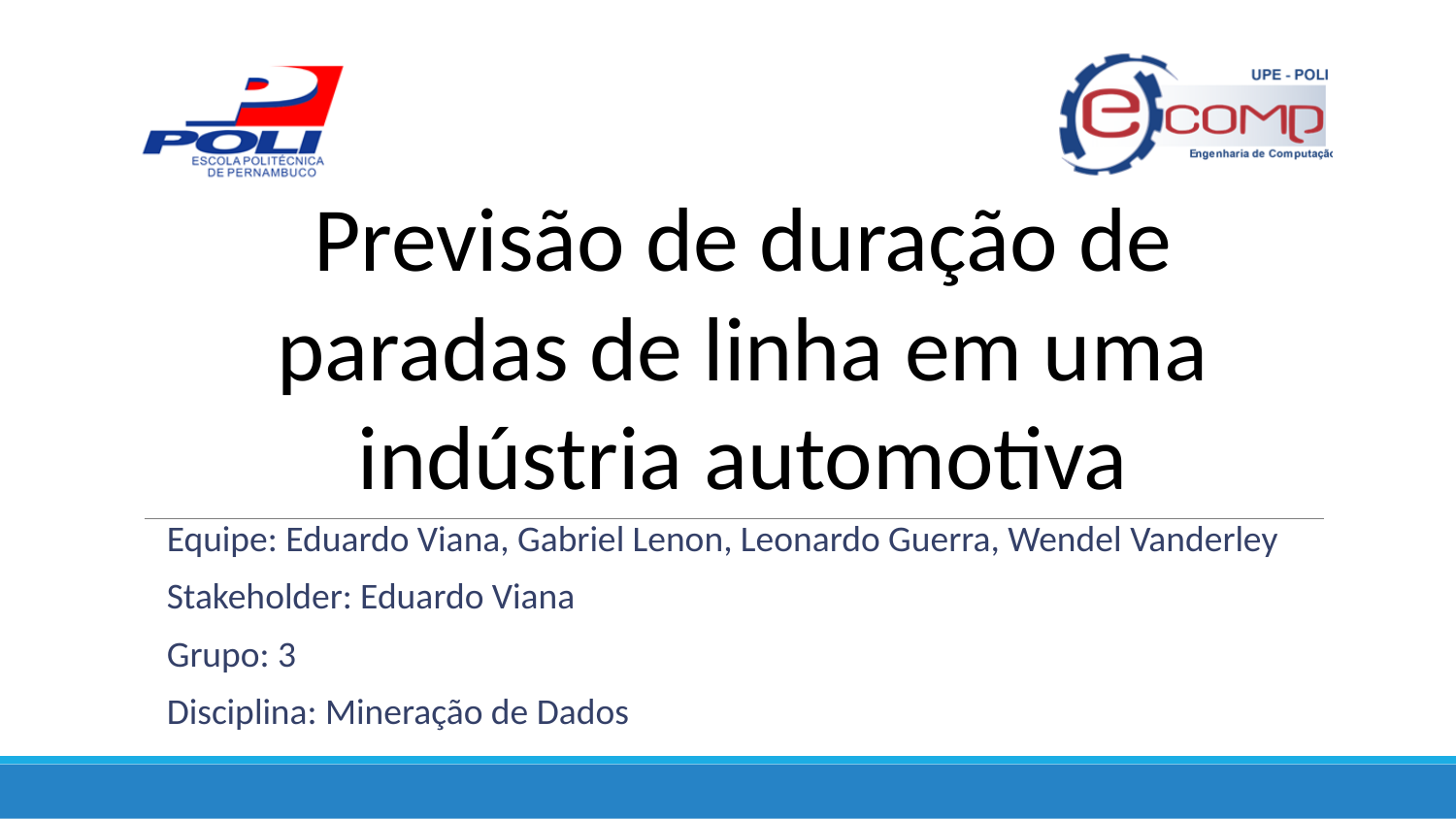

# Previsão de duração de paradas de linha em uma indústria automotiva
Equipe: Eduardo Viana, Gabriel Lenon, Leonardo Guerra, Wendel Vanderley
Stakeholder: Eduardo Viana
Grupo: 3
Disciplina: Mineração de Dados